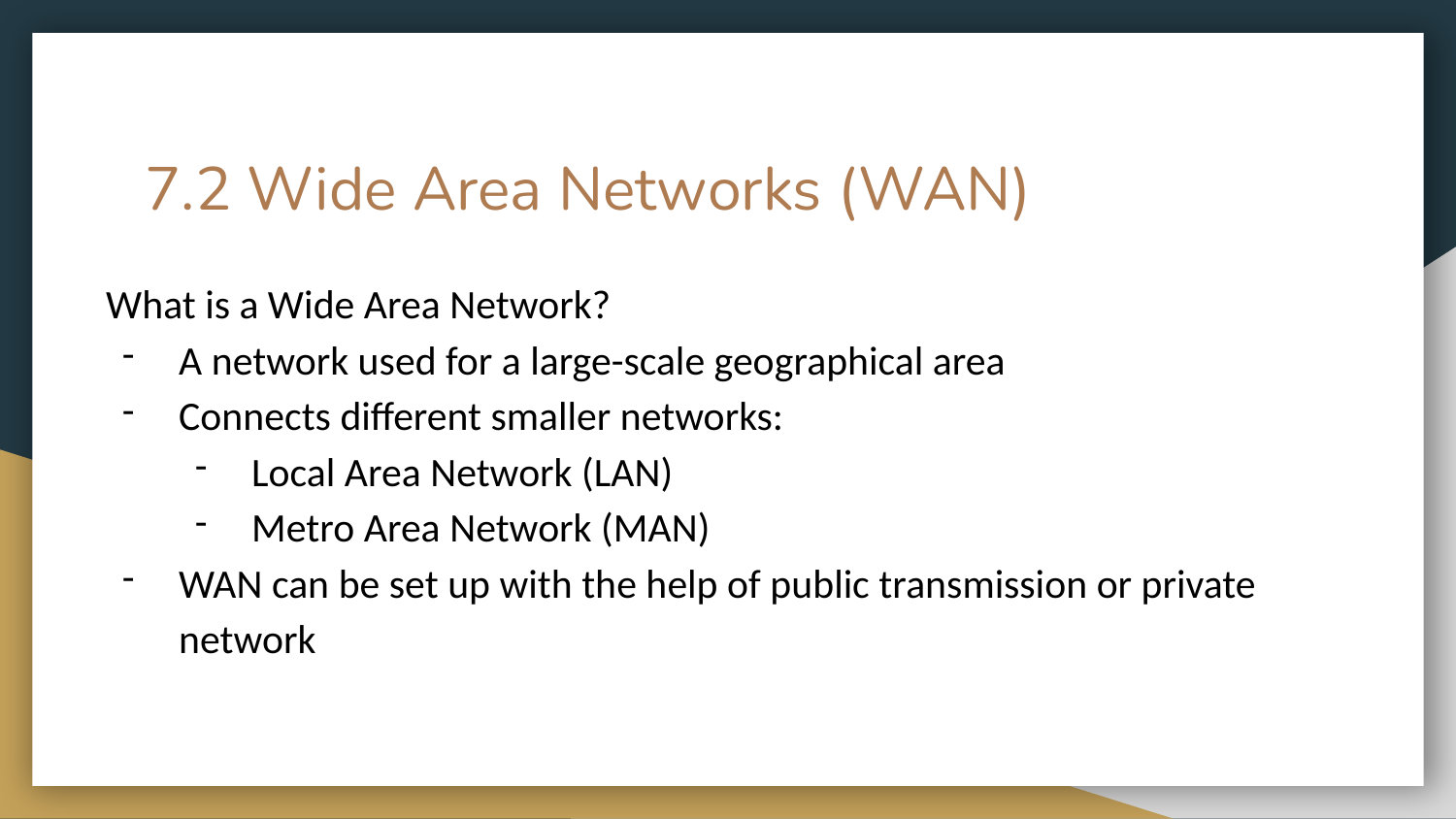

# 7.2 Wide Area Networks (WAN)
What is a Wide Area Network?
A network used for a large-scale geographical area
Connects different smaller networks:
Local Area Network (LAN)
Metro Area Network (MAN)
WAN can be set up with the help of public transmission or private network